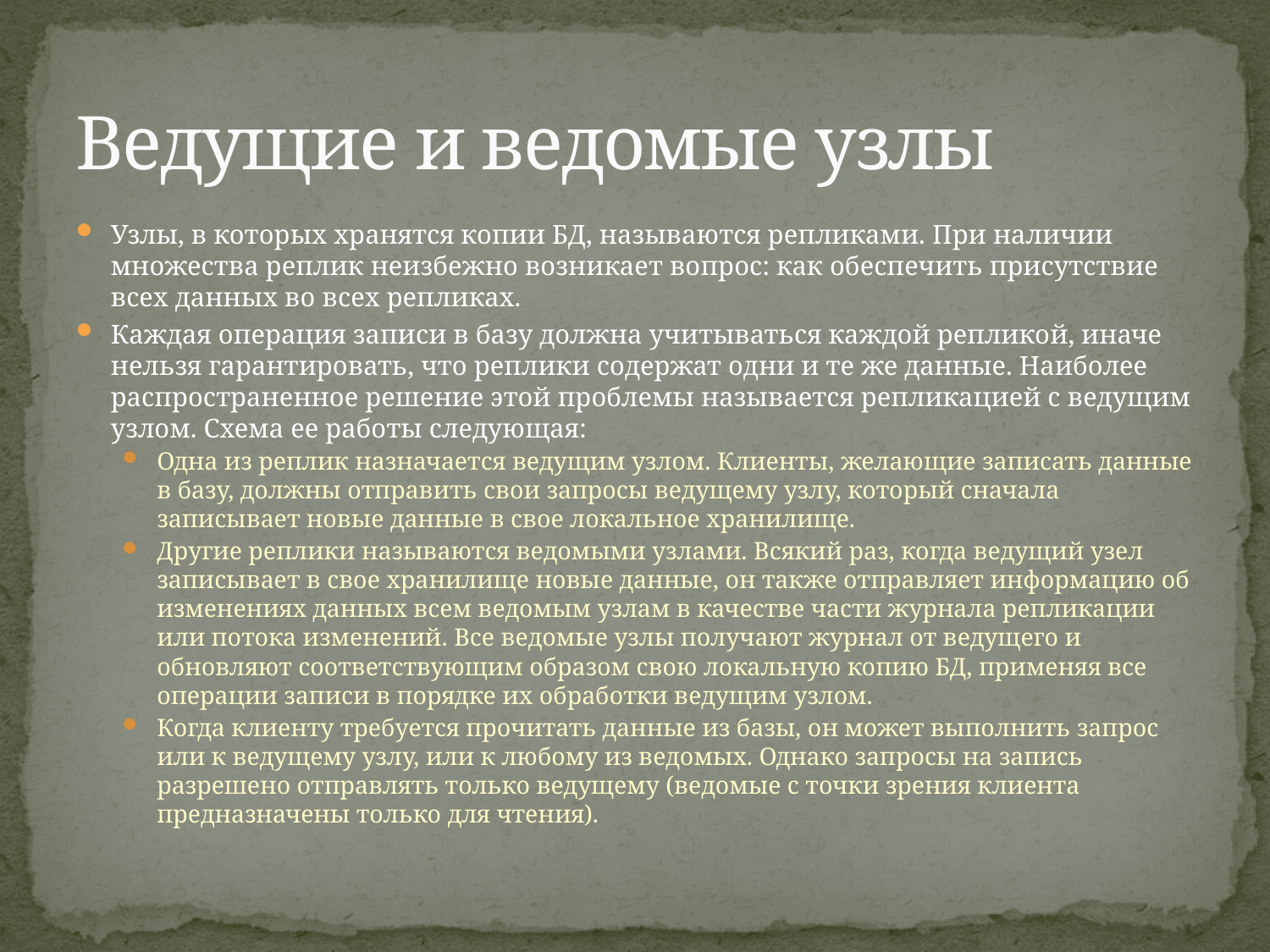

# Ведущие и ведомые узлы
Узлы, в которых хранятся копии БД, называются репликами. При наличии множества реплик неизбежно возникает вопрос: как обеспечить присутствие всех данных во всех репликах.
Каждая операция записи в базу должна учитываться каждой репликой, иначе нельзя гарантировать, что реплики содержат одни и те же данные. Наиболее распространенное решение этой проблемы называется репликацией с ведущим узлом. Схема ее работы следующая:
Одна из реплик назначается ведущим узлом. Клиенты, желающие записать данные в базу, должны отправить свои запросы ведущему узлу, который сначала записывает новые данные в свое локальное хранилище.
Другие реплики называются ведомыми узлами. Всякий раз, когда ведущий узел записывает в свое хранилище новые данные, он также отправляет информацию об изменениях данных всем ведомым узлам в качестве части журнала репликации или потока изменений. Все ведомые узлы получают журнал от ведущего и обновляют соответствующим образом свою локальную копию БД, применяя все операции записи в порядке их обработки ведущим узлом.
Когда клиенту требуется прочитать данные из базы, он может выполнить запрос или к ведущему узлу, или к любому из ведомых. Однако запросы на запись разрешено отправлять только ведущему (ведомые с точки зрения клиента предназначены только для чтения).